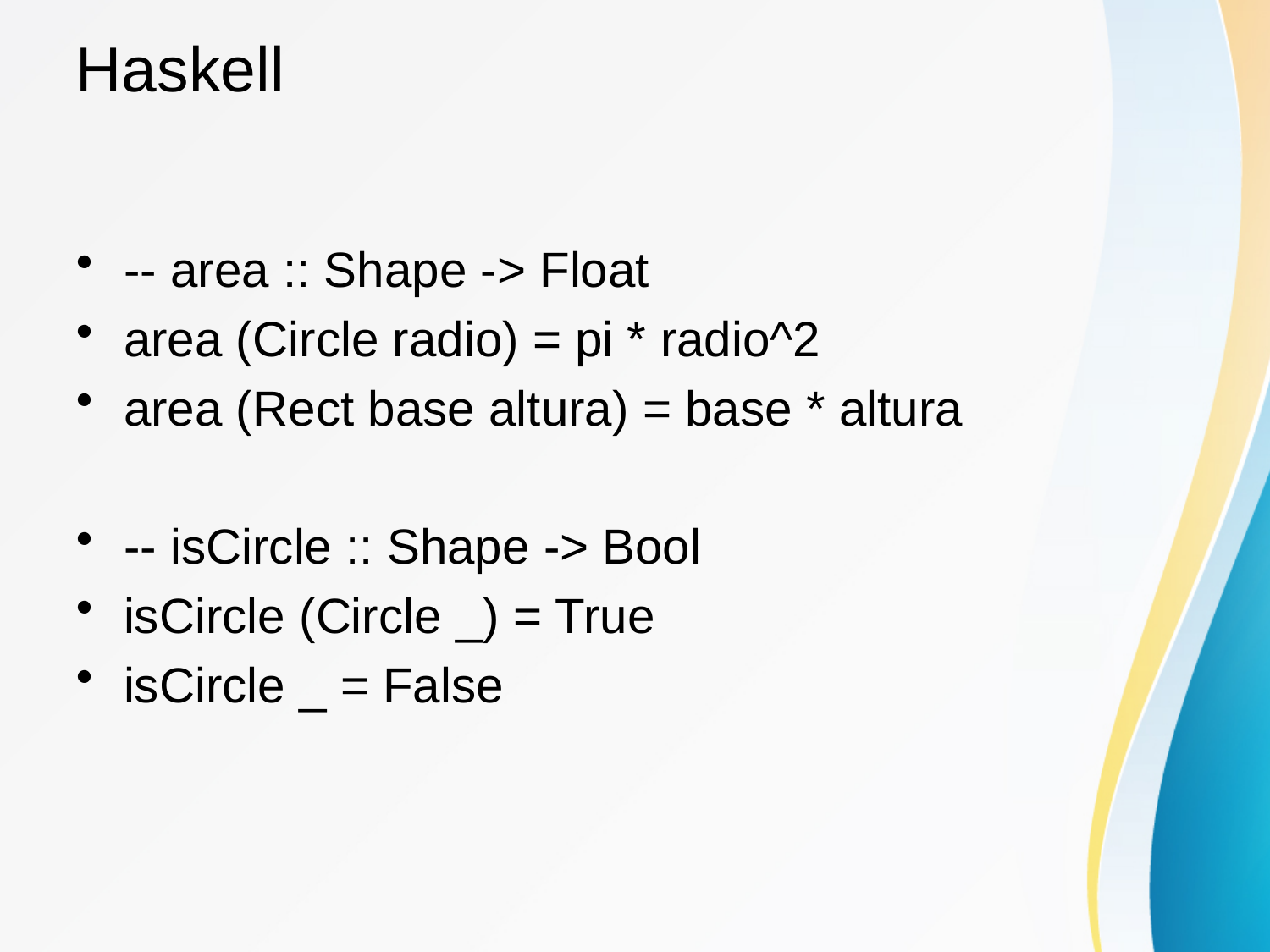

# Haskell

-- area :: Shape -> Float
area (Circle radio) = pi * radio^2
area (Rect base altura) = base * altura

-- isCircle :: Shape -> Bool
isCircle (Circle _) = True
isCircle _ = False